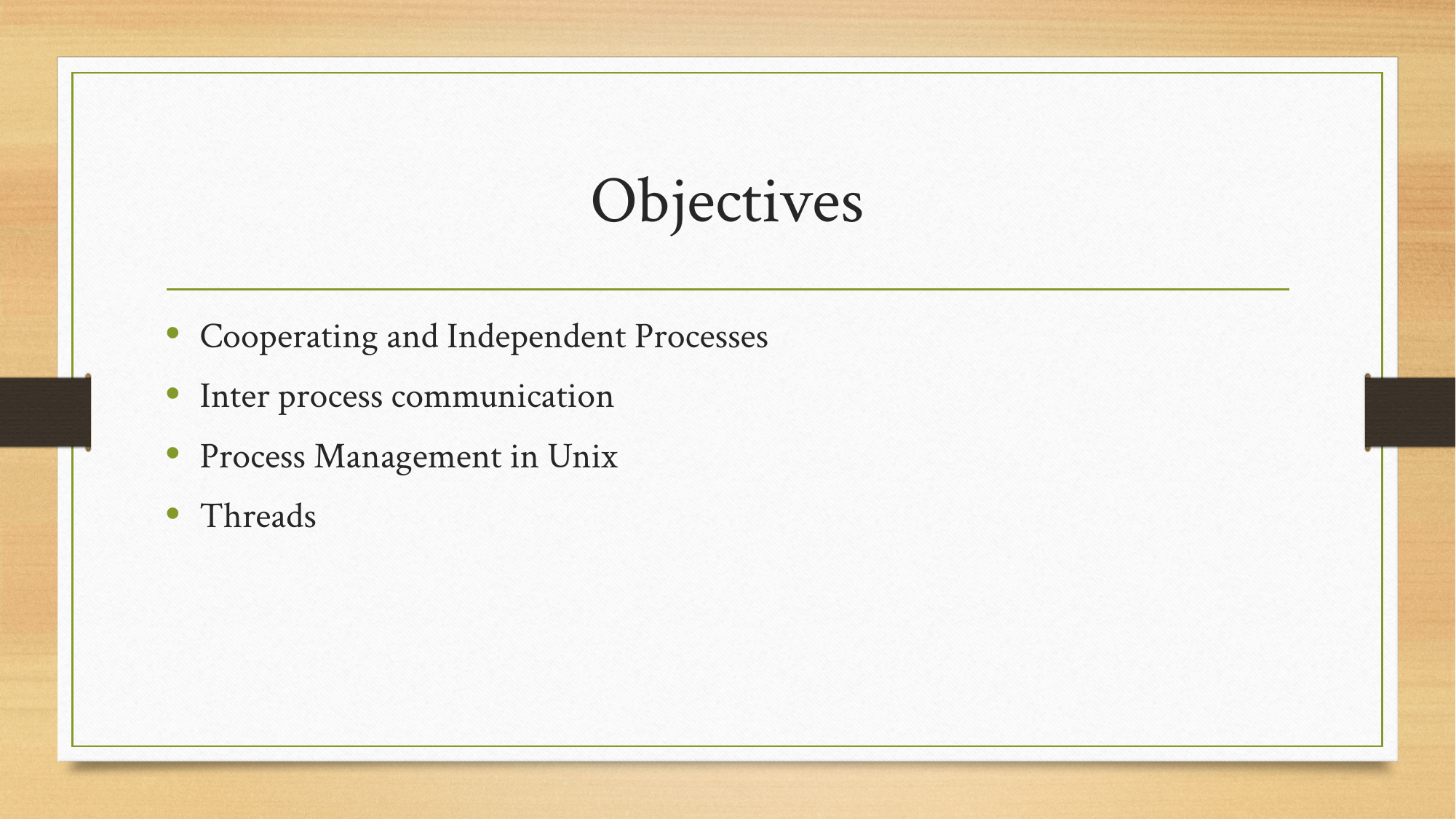

# Objectives
Cooperating and Independent Processes
Inter process communication
Process Management in Unix
Threads